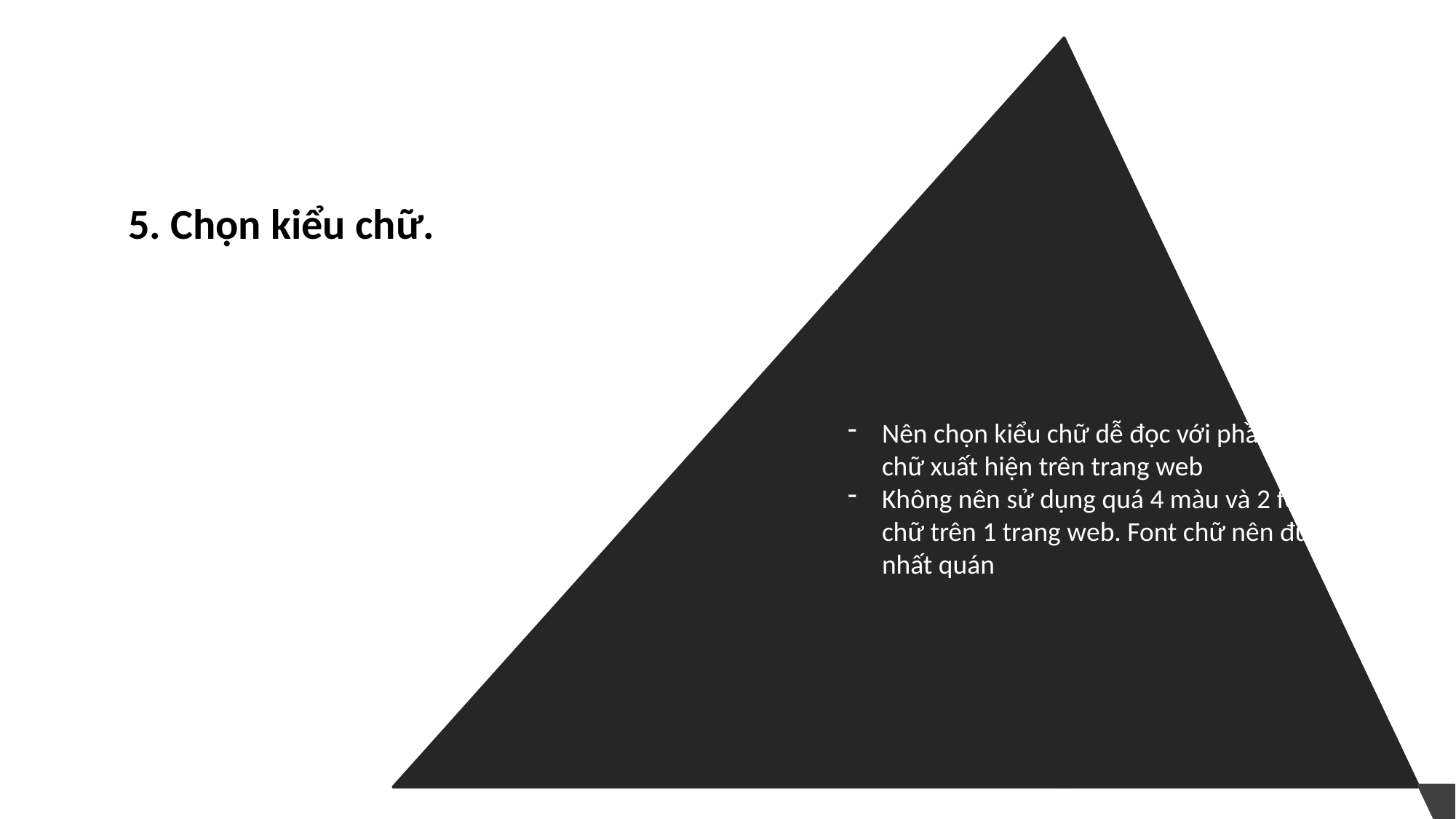

5. Chọn kiểu chữ.
Nên chọn kiểu chữ dễ đọc với phần lớn các chữ xuất hiện trên trang web
Không nên sử dụng quá 4 màu và 2 font chữ trên 1 trang web. Font chữ nên được nhất quán